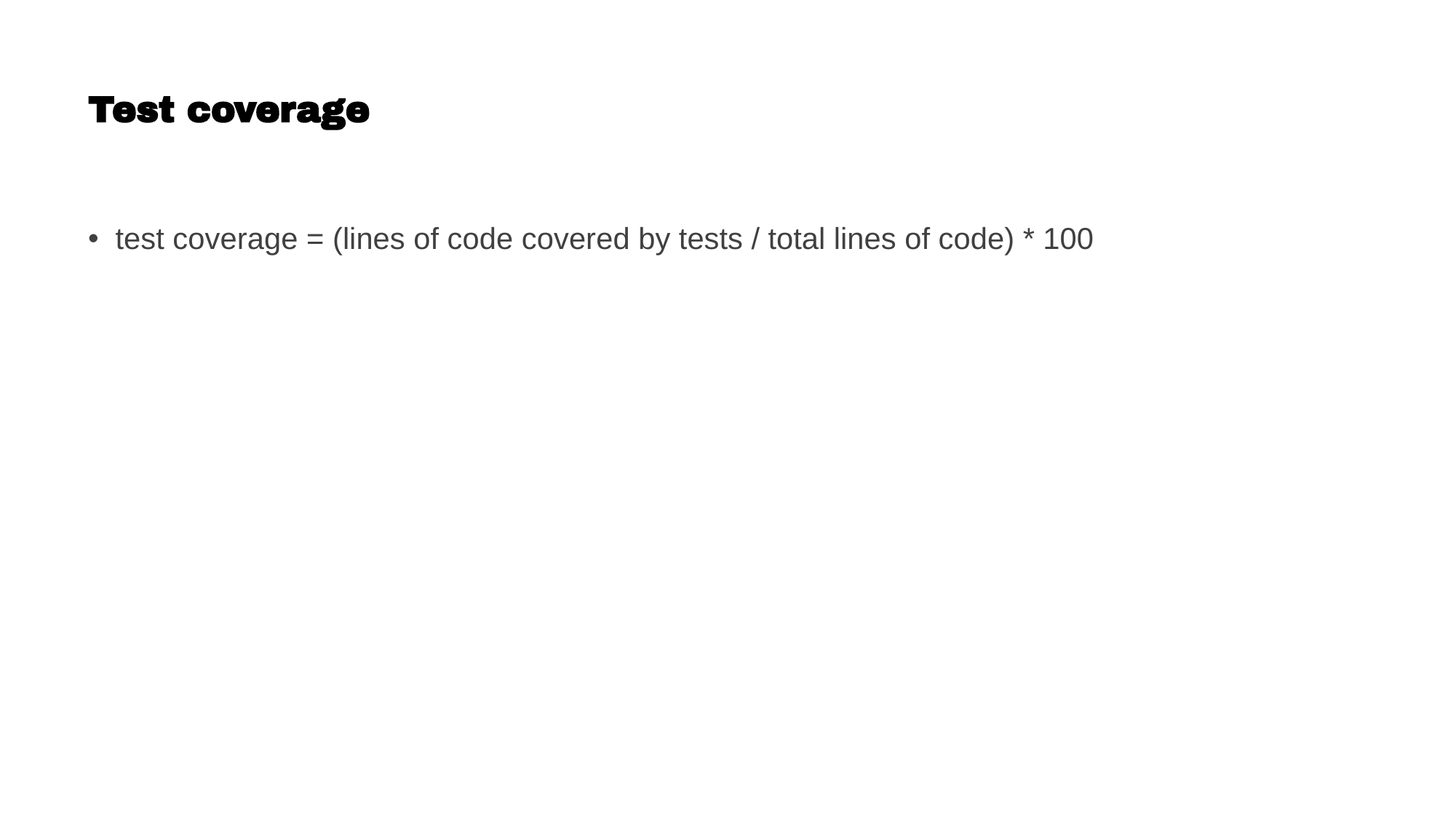

# Test coverage
test coverage = (lines of code covered by tests / total lines of code) * 100